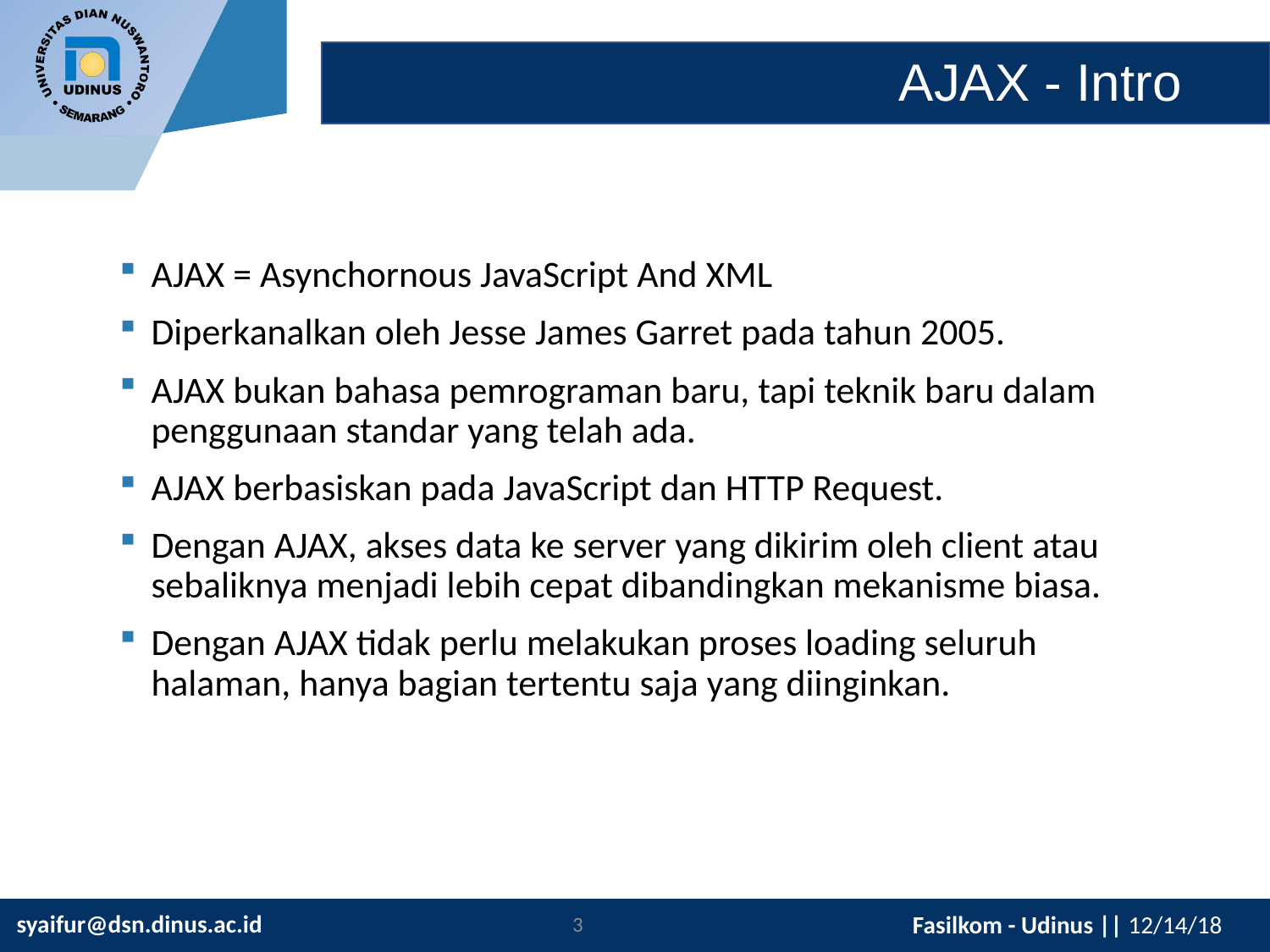

# AJAX - Intro
AJAX = Asynchornous JavaScript And XML
Diperkanalkan oleh Jesse James Garret pada tahun 2005.
AJAX bukan bahasa pemrograman baru, tapi teknik baru dalam penggunaan standar yang telah ada.
AJAX berbasiskan pada JavaScript dan HTTP Request.
Dengan AJAX, akses data ke server yang dikirim oleh client atau sebaliknya menjadi lebih cepat dibandingkan mekanisme biasa.
Dengan AJAX tidak perlu melakukan proses loading seluruh halaman, hanya bagian tertentu saja yang diinginkan.